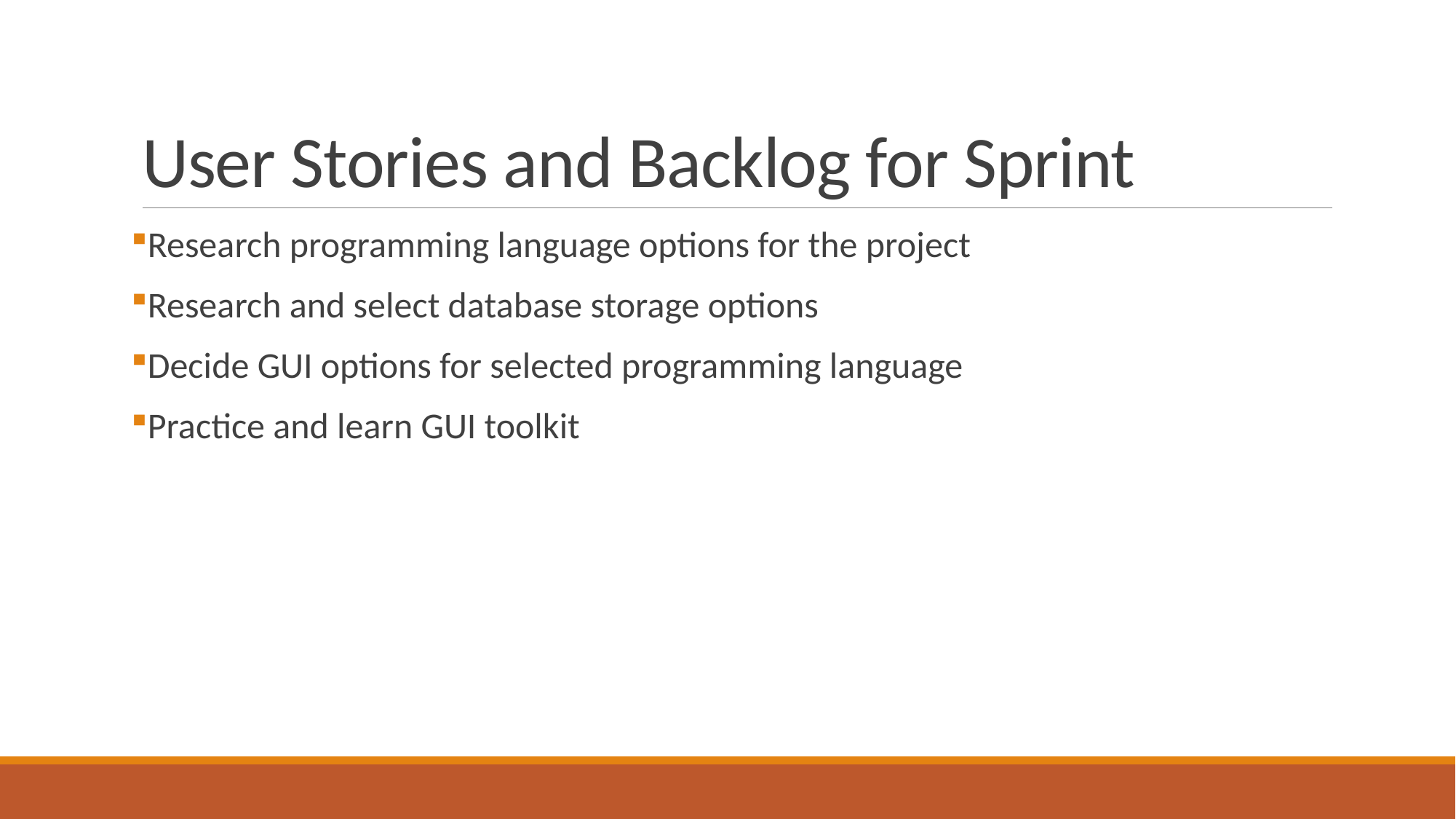

# User Stories and Backlog for Sprint
Research programming language options for the project
Research and select database storage options
Decide GUI options for selected programming language
Practice and learn GUI toolkit